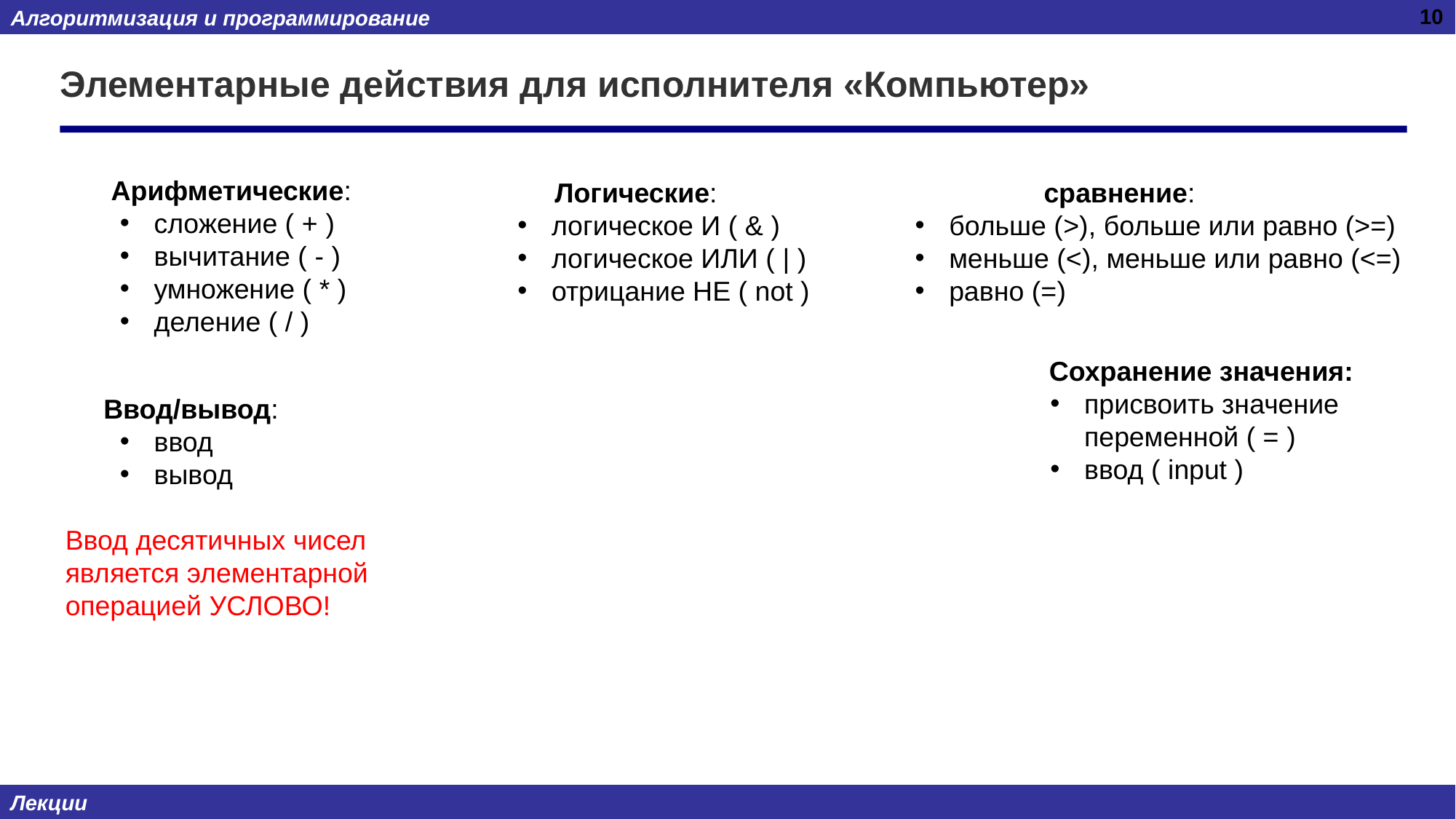

10
# Элементарные действия для исполнителя «Компьютер»
      Арифметические:
сложение ( + )
вычитание ( - )
умножение ( * )
деление ( / )

            Логические:
логическое И ( & )
логическое ИЛИ ( | )
отрицание НЕ ( not )

                        сравнение:
больше (>), больше или равно (>=)
меньше (<), меньше или равно (<=)
равно (=)
       Сохранение значения:
присвоить значение переменной ( = )
ввод ( input )
     Ввод/вывод:
ввод
вывод

Ввод десятичных чисел является элементарной операцией УСЛОВО!